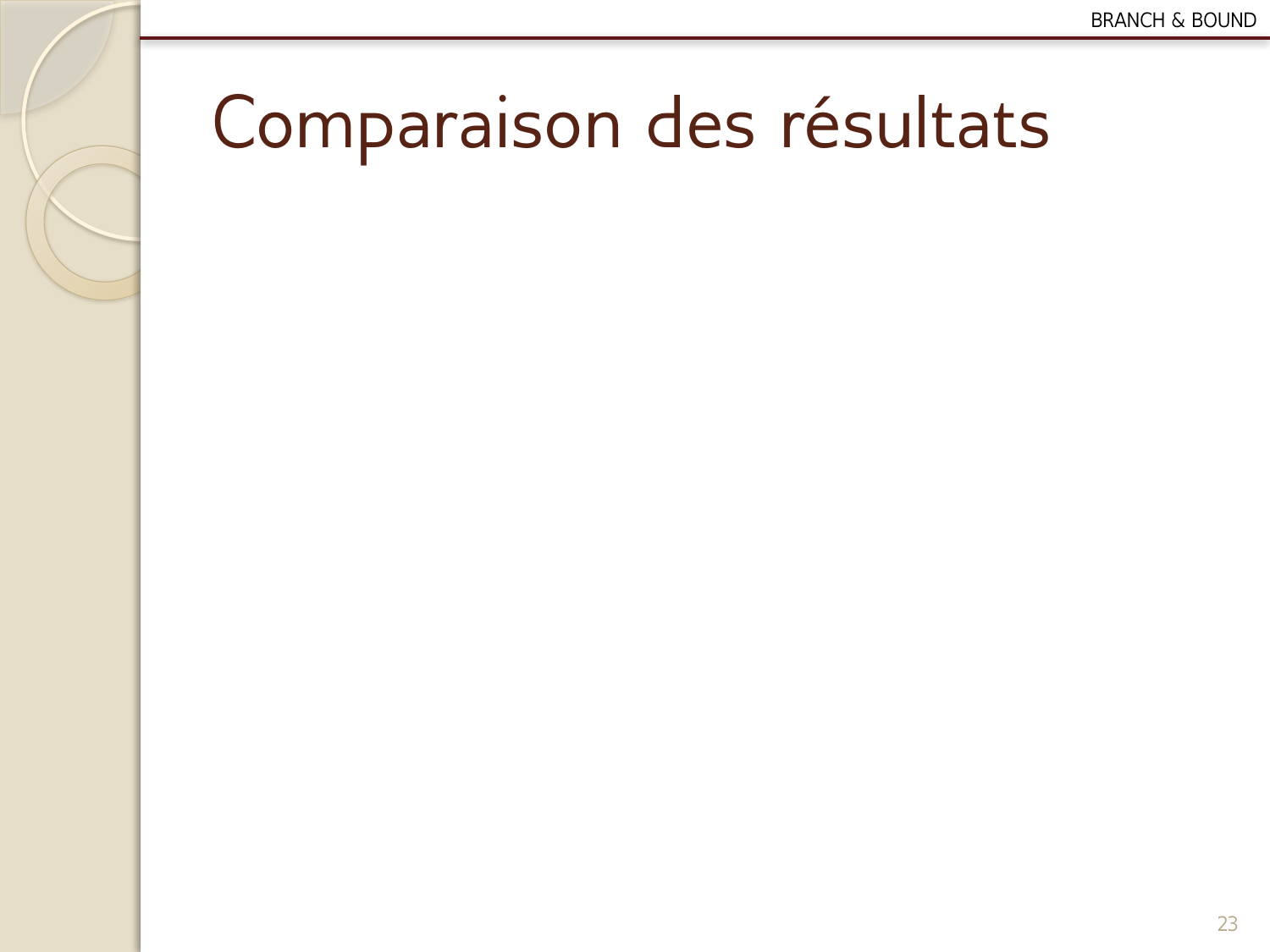

Branch & bound
# Comparaison des résultats

23